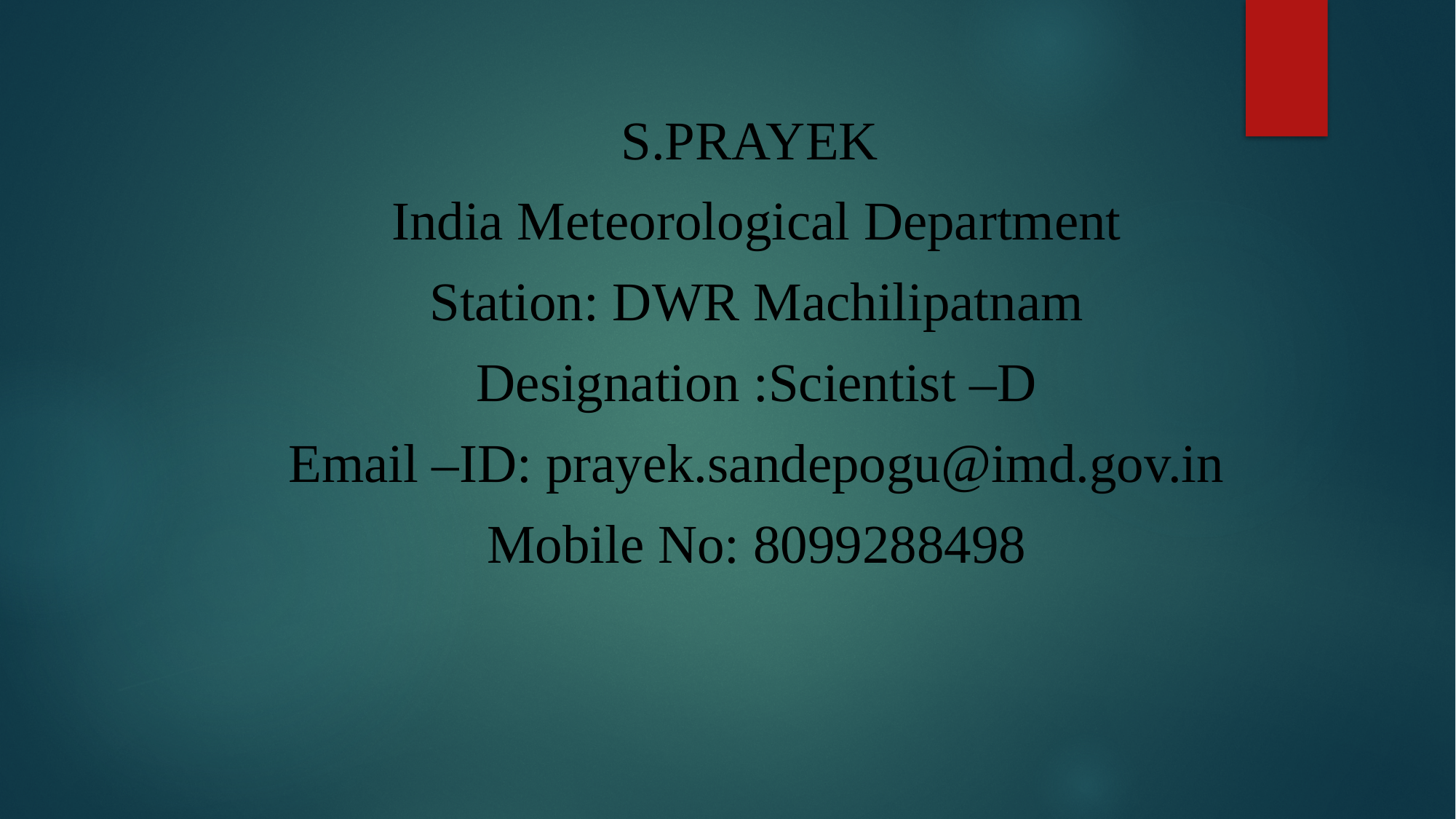

S.PRAYEK
India Meteorological Department
Station: DWR Machilipatnam
Designation :Scientist –D
Email –ID: prayek.sandepogu@imd.gov.in
Mobile No: 8099288498

#